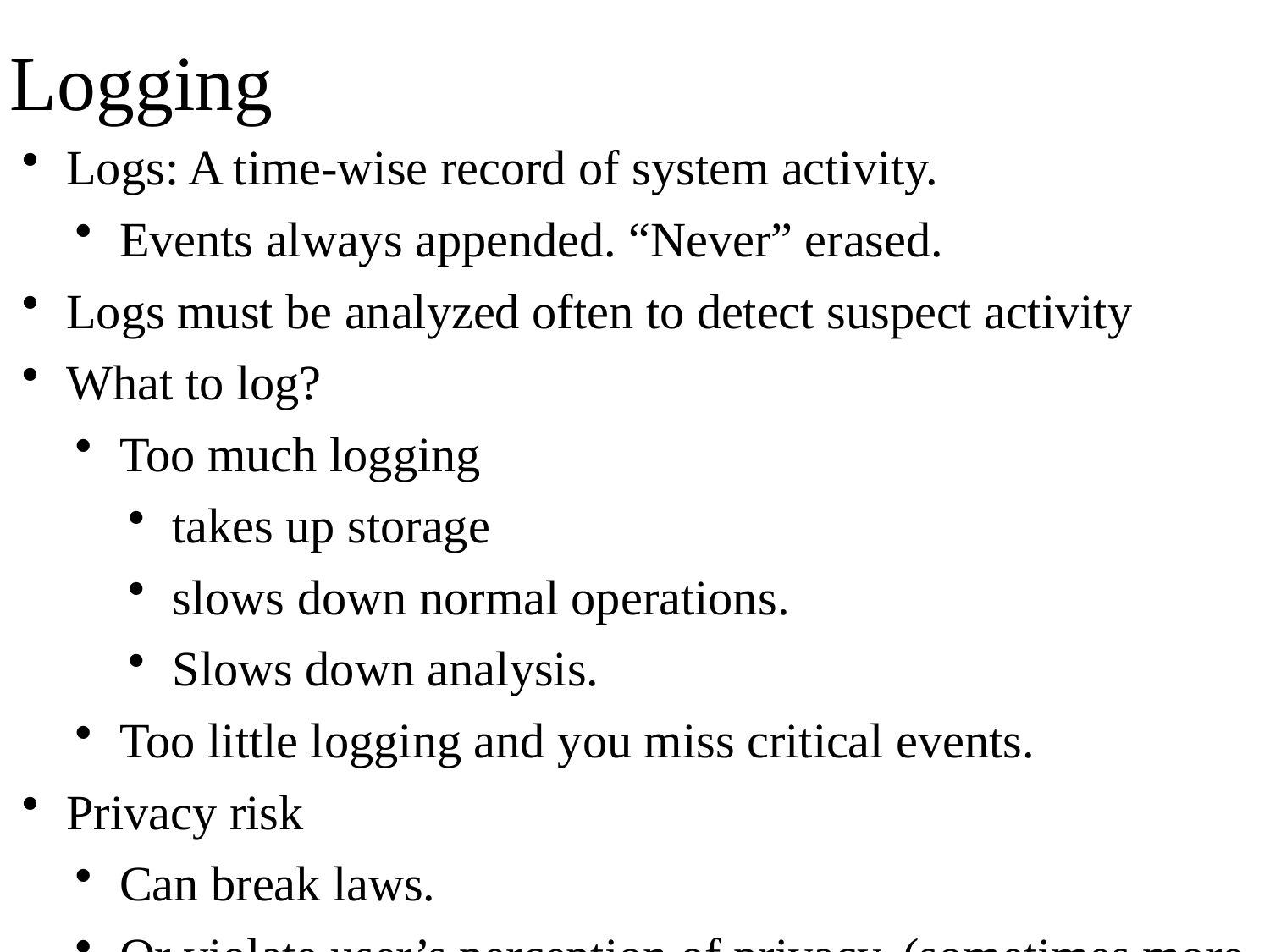

# Logging
Logs: A time-wise record of system activity.
Events always appended. “Never” erased.
Logs must be analyzed often to detect suspect activity
What to log?
Too much logging
takes up storage
slows down normal operations.
Slows down analysis.
Too little logging and you miss critical events.
Privacy risk
Can break laws.
Or violate user’s perception of privacy. (sometimes more important.)